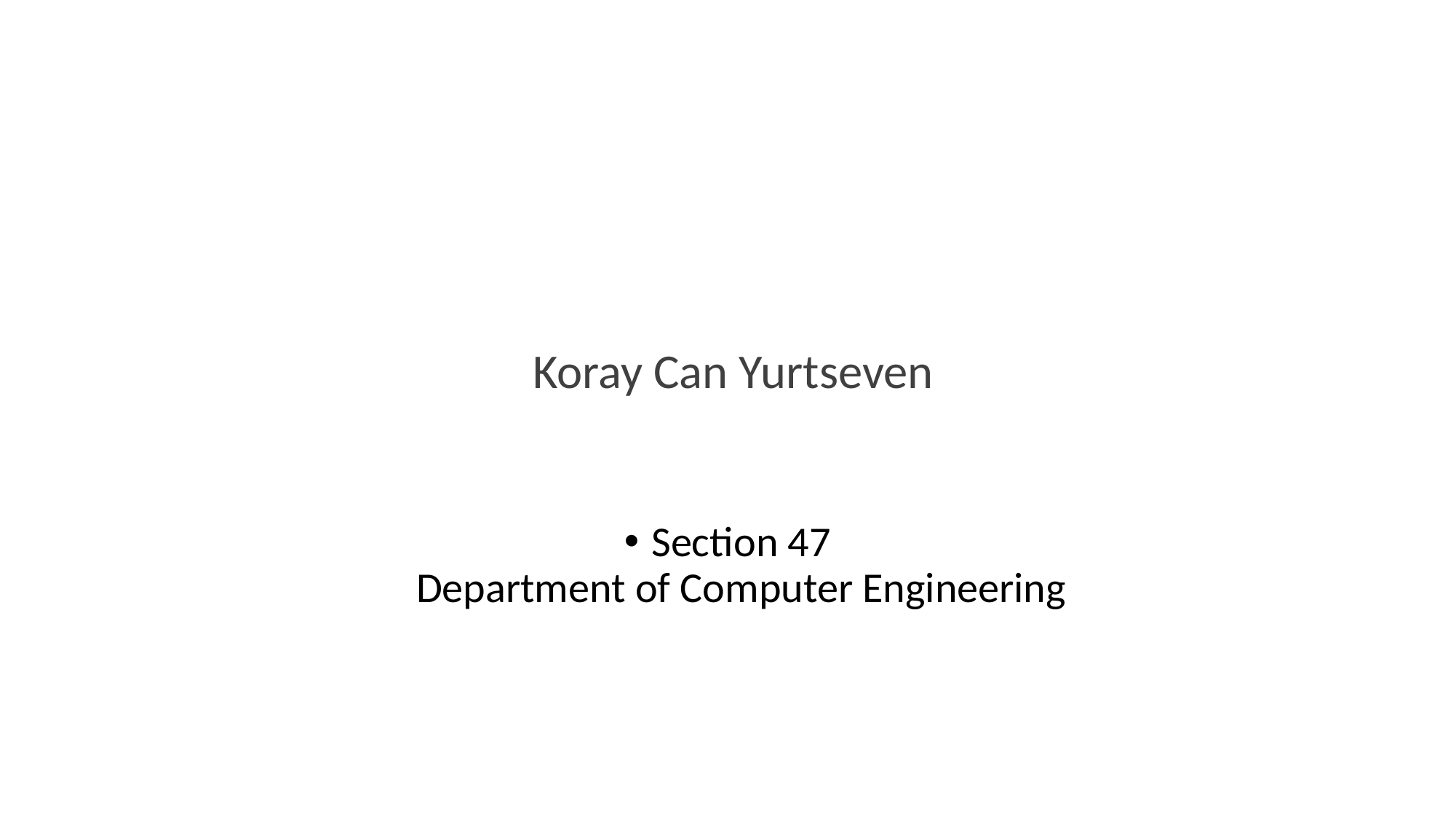

#

Koray Can Yurtseven
Section 47
Department of Computer Engineering